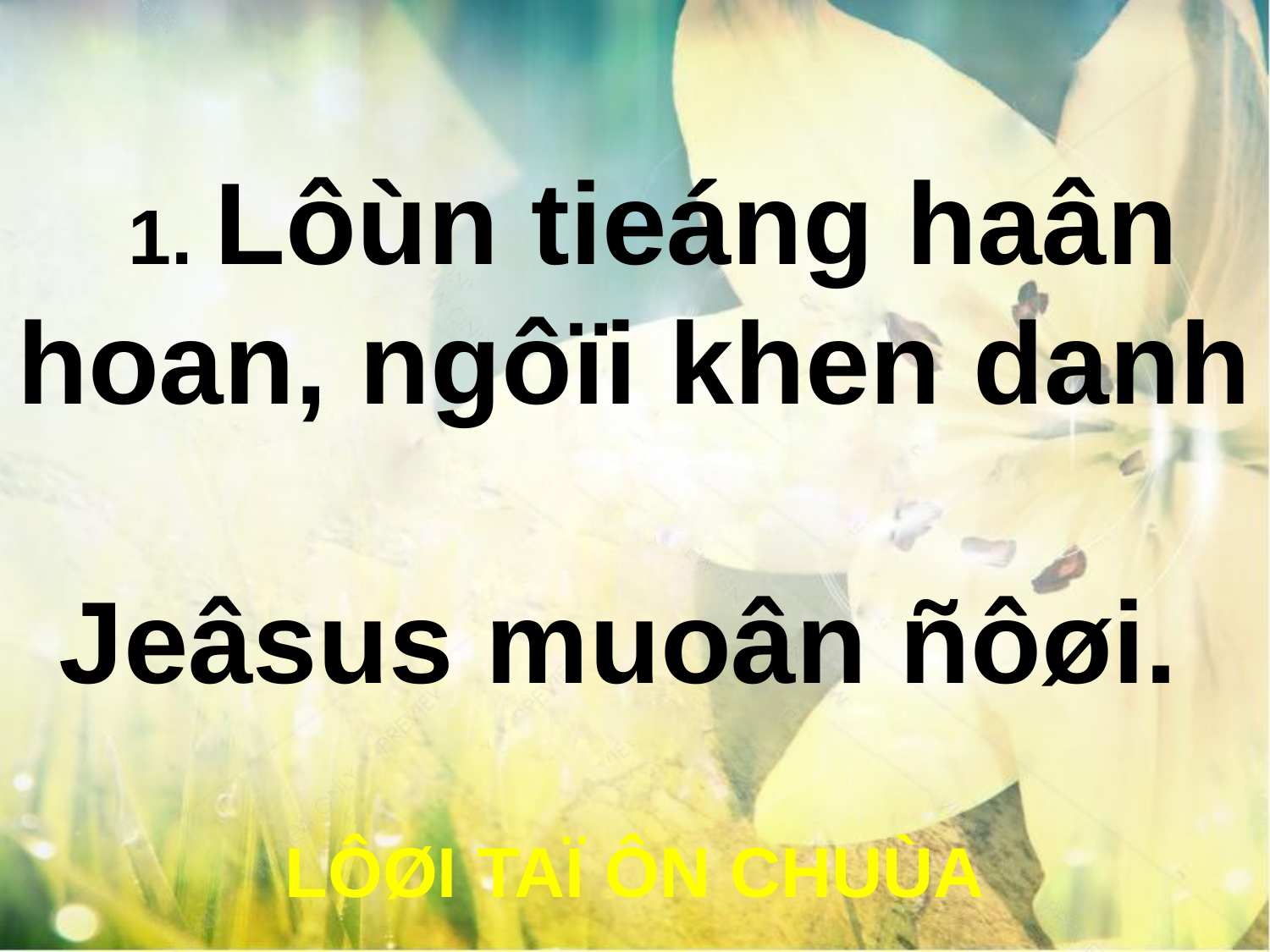

1. Lôùn tieáng haân hoan, ngôïi khen danh
Jeâsus muoân ñôøi.
LÔØI TAÏ ÔN CHUÙA